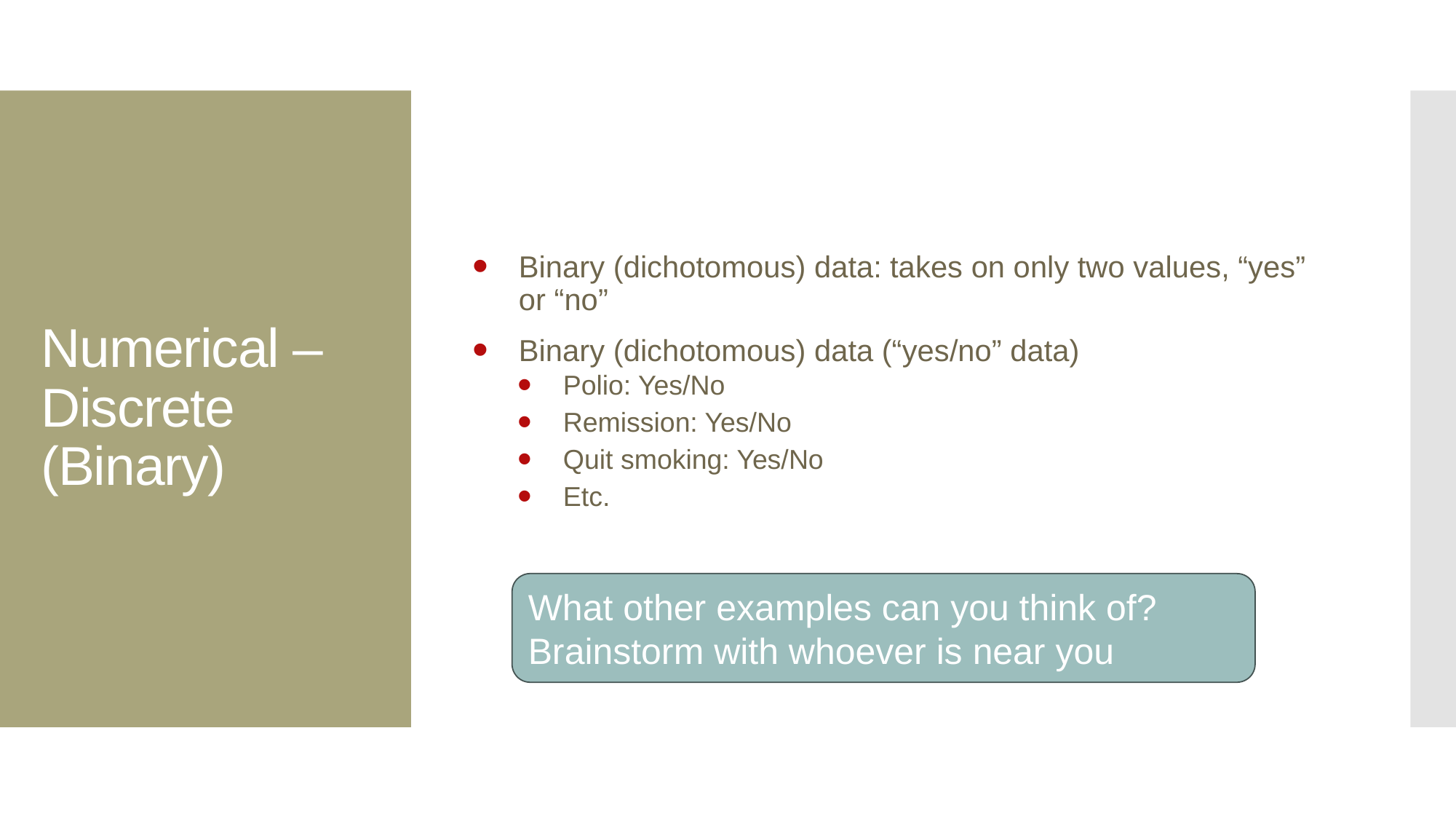

Binary (dichotomous) data: takes on only two values, “yes” or “no”
Binary (dichotomous) data (“yes/no” data)
Polio: Yes/No
Remission: Yes/No
Quit smoking: Yes/No
Etc.

# Numerical – Discrete (Binary)
What other examples can you think of? Brainstorm with whoever is near you